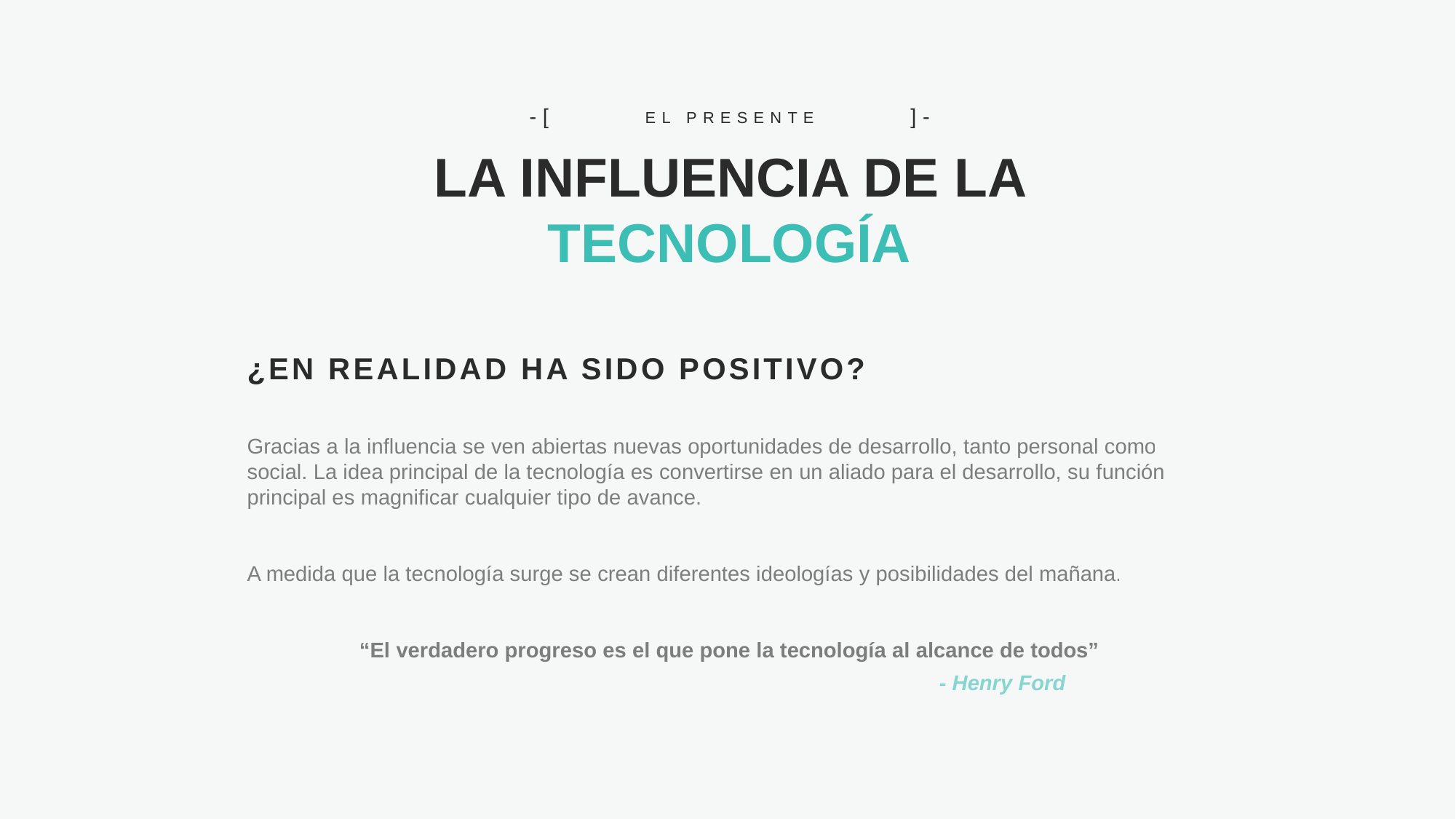

-[
]-
EL PRESENTE
LA INFLUENCIA DE LA TECNOLOGÍA
¿EN REALIDAD HA SIDO POSITIVO?
Gracias a la influencia se ven abiertas nuevas oportunidades de desarrollo, tanto personal como social. La idea principal de la tecnología es convertirse en un aliado para el desarrollo, su función principal es magnificar cualquier tipo de avance.

A medida que la tecnología surge se crean diferentes ideologías y posibilidades del mañana.

“El verdadero progreso es el que pone la tecnología al alcance de todos”

			                         	- Henry Ford